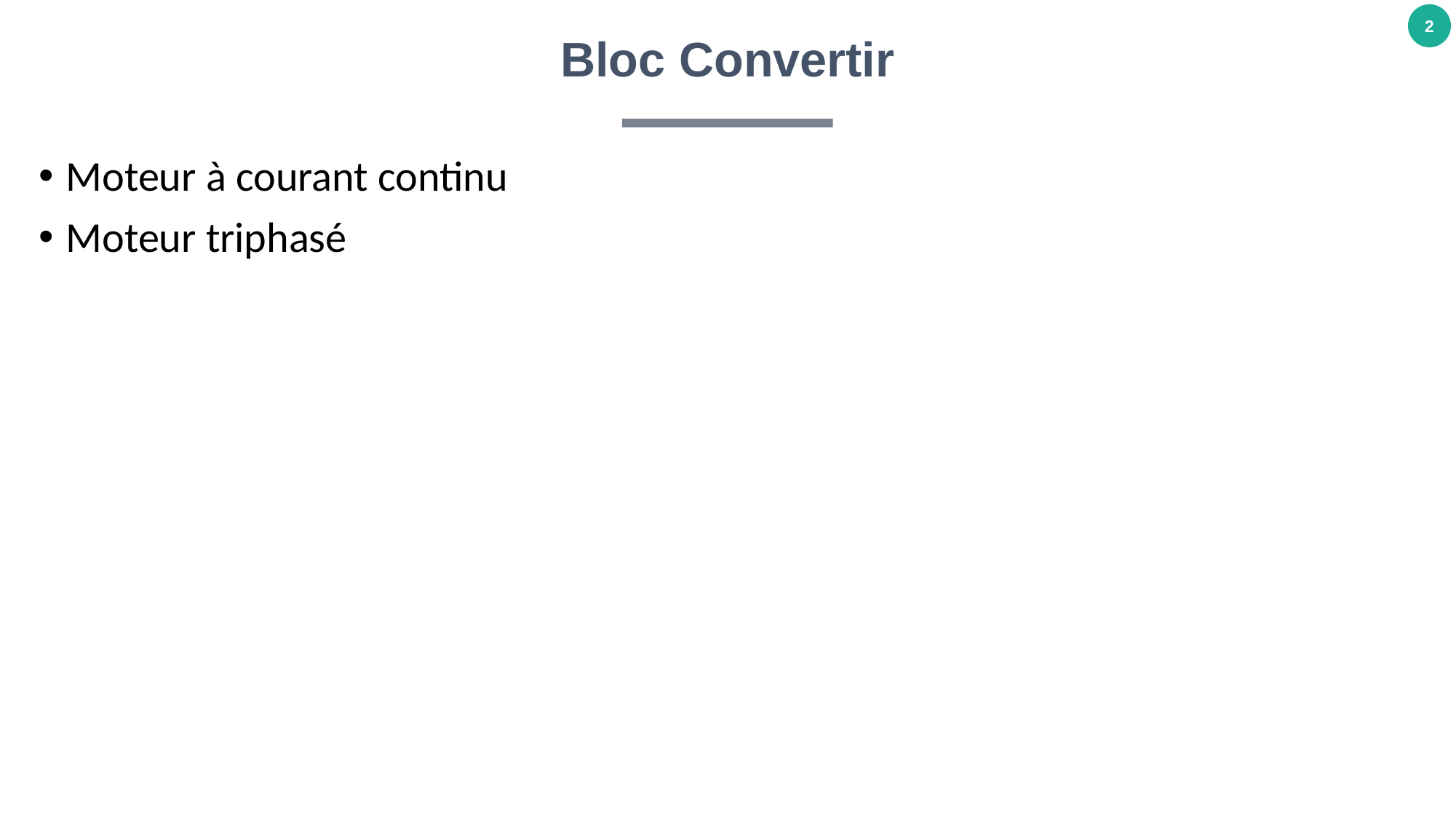

# Bloc Convertir
Moteur à courant continu
Moteur triphasé